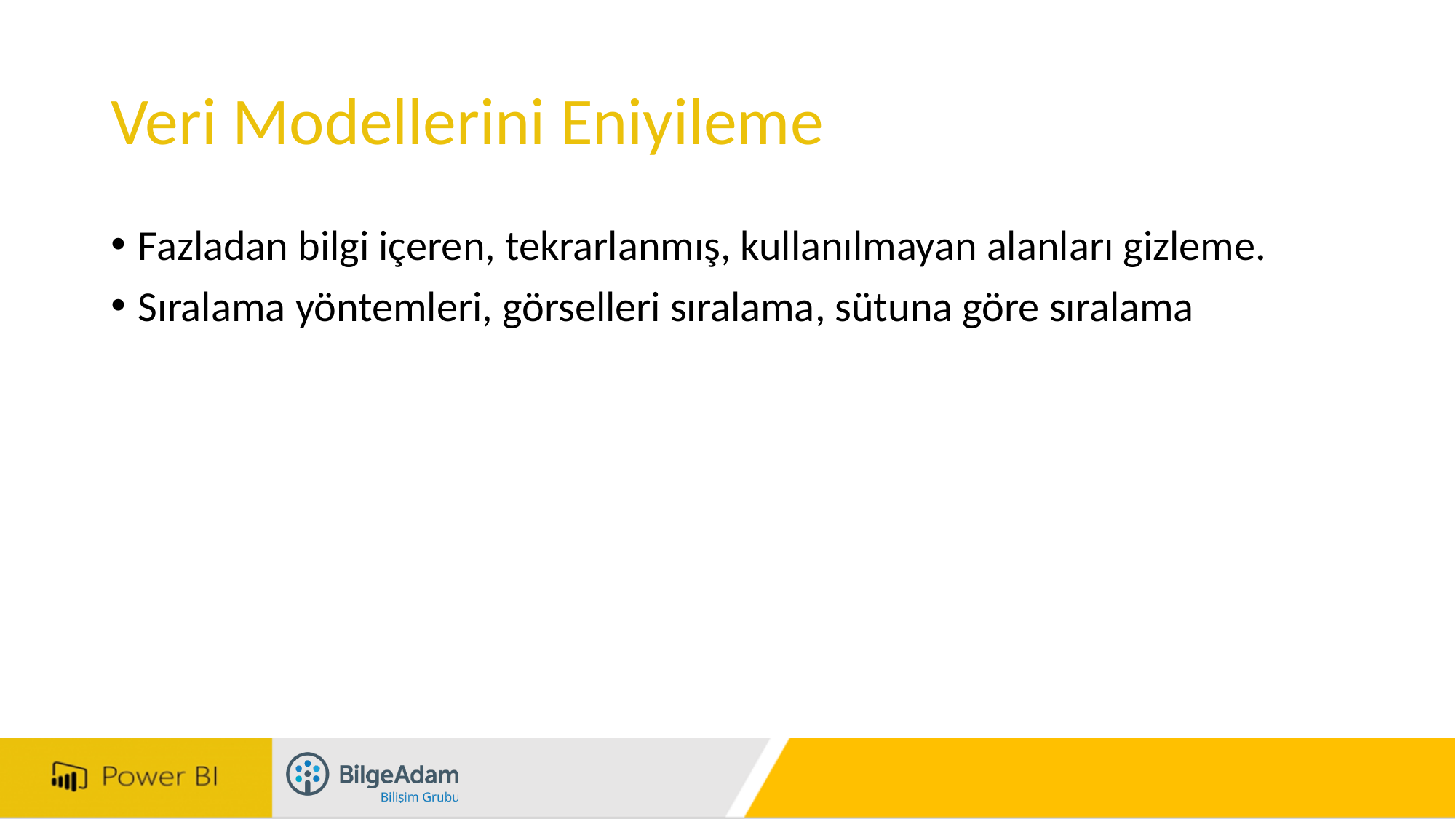

# Veri Modellerini Eniyileme
Fazladan bilgi içeren, tekrarlanmış, kullanılmayan alanları gizleme.
Sıralama yöntemleri, görselleri sıralama, sütuna göre sıralama